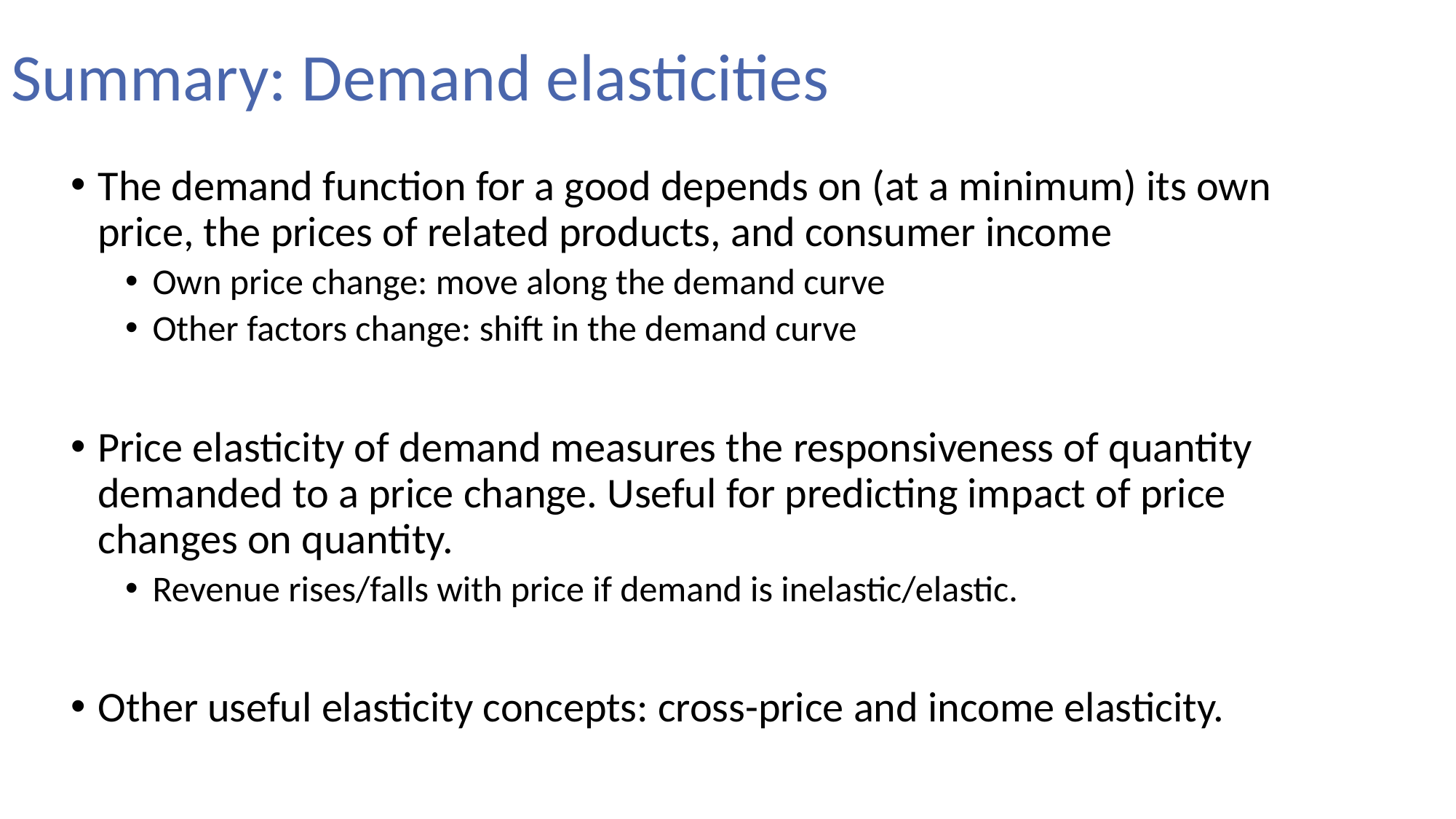

# Summary: Demand elasticities
The demand function for a good depends on (at a minimum) its own price, the prices of related products, and consumer income
Own price change: move along the demand curve
Other factors change: shift in the demand curve

Price elasticity of demand measures the responsiveness of quantity demanded to a price change. Useful for predicting impact of price changes on quantity.
Revenue rises/falls with price if demand is inelastic/elastic.

Other useful elasticity concepts: cross-price and income elasticity.